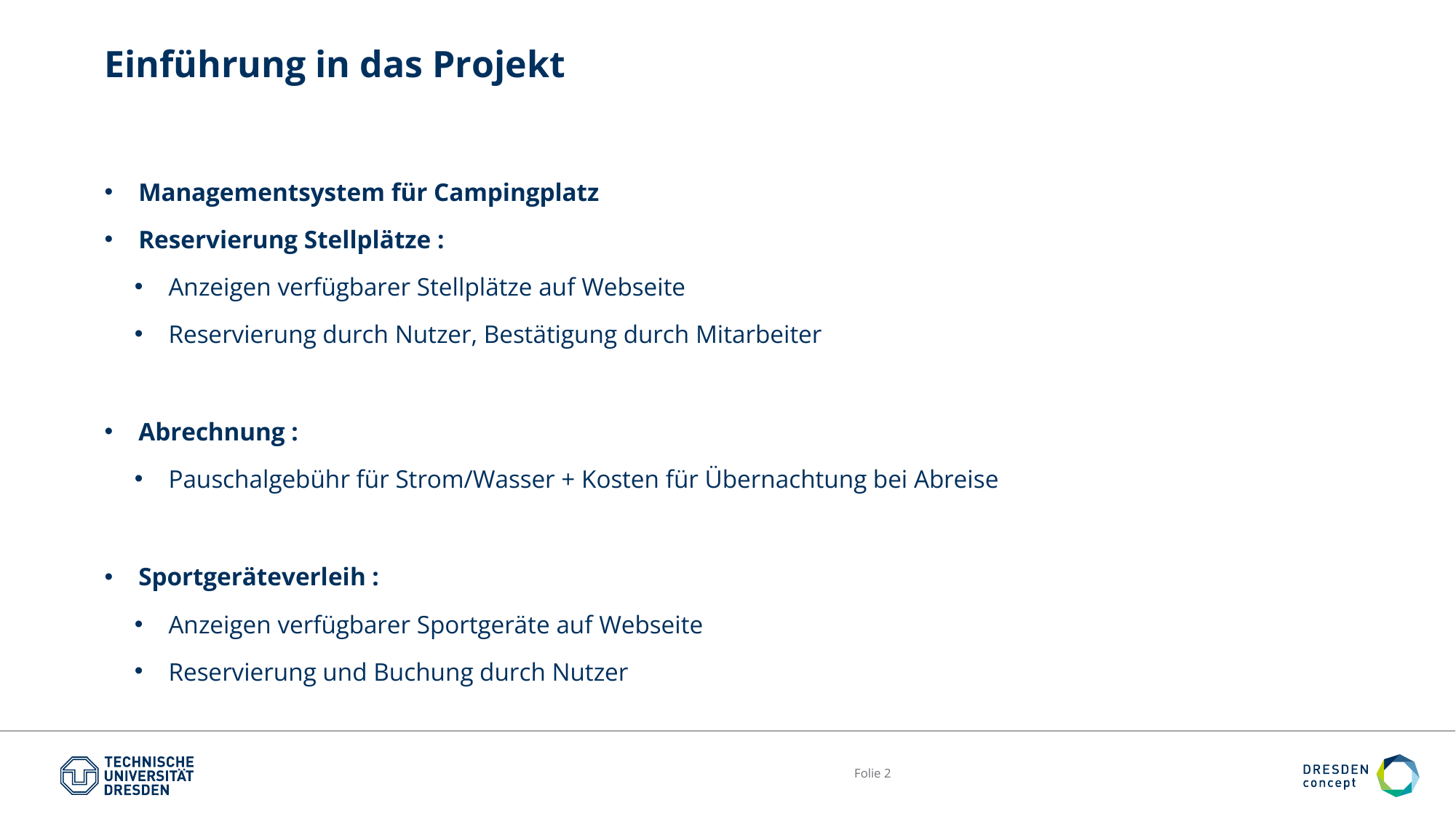

# Einführung in das Projekt
Managementsystem für Campingplatz
Reservierung Stellplätze :
Anzeigen verfügbarer Stellplätze auf Webseite
Reservierung durch Nutzer, Bestätigung durch Mitarbeiter

Abrechnung :
Pauschalgebühr für Strom/Wasser + Kosten für Übernachtung bei Abreise

Sportgeräteverleih :
Anzeigen verfügbarer Sportgeräte auf Webseite
Reservierung und Buchung durch Nutzer